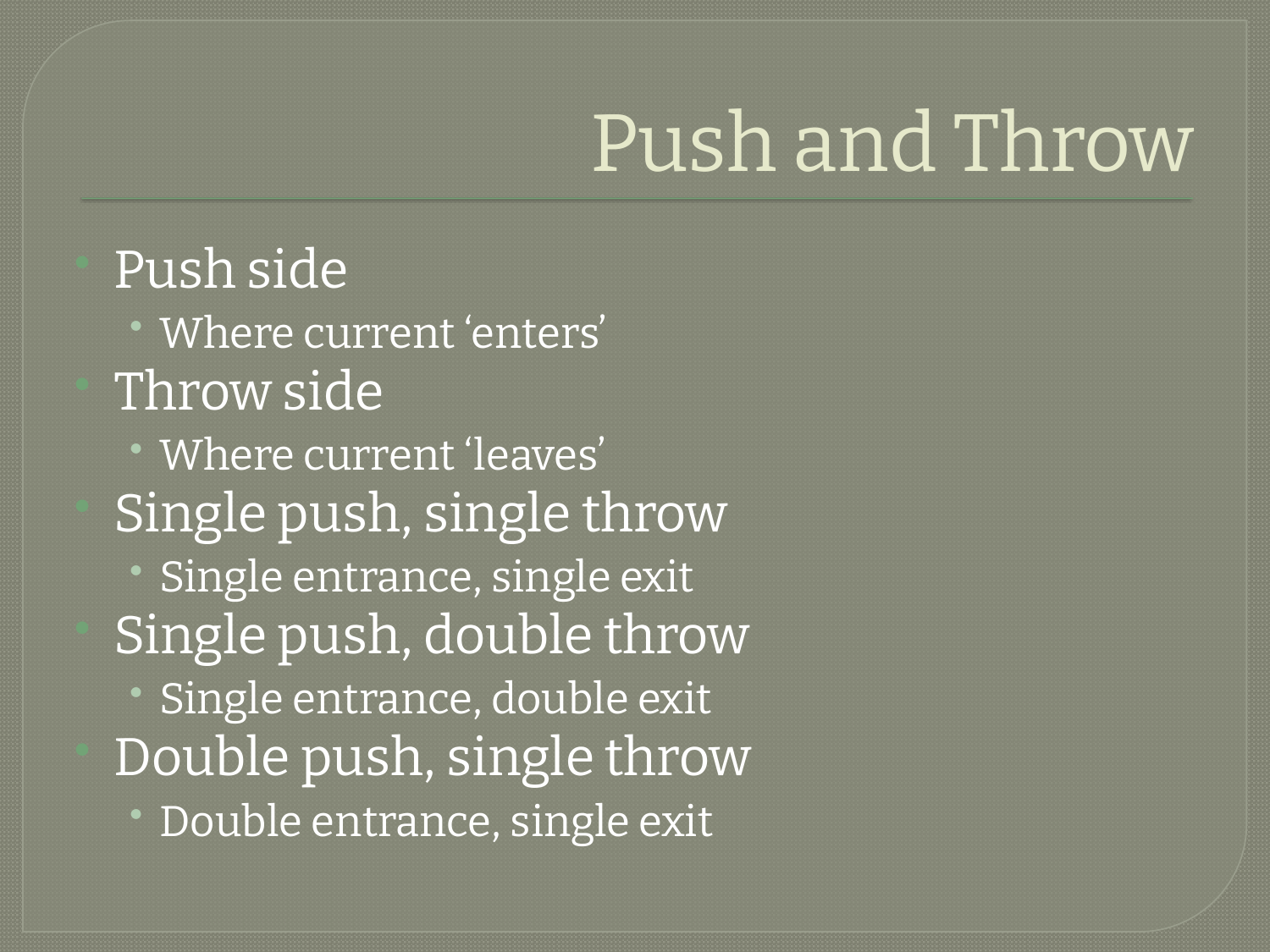

# Push and Throw
Push side
Where current ‘enters’
Throw side
Where current ‘leaves’
Single push, single throw
Single entrance, single exit
Single push, double throw
Single entrance, double exit
Double push, single throw
Double entrance, single exit